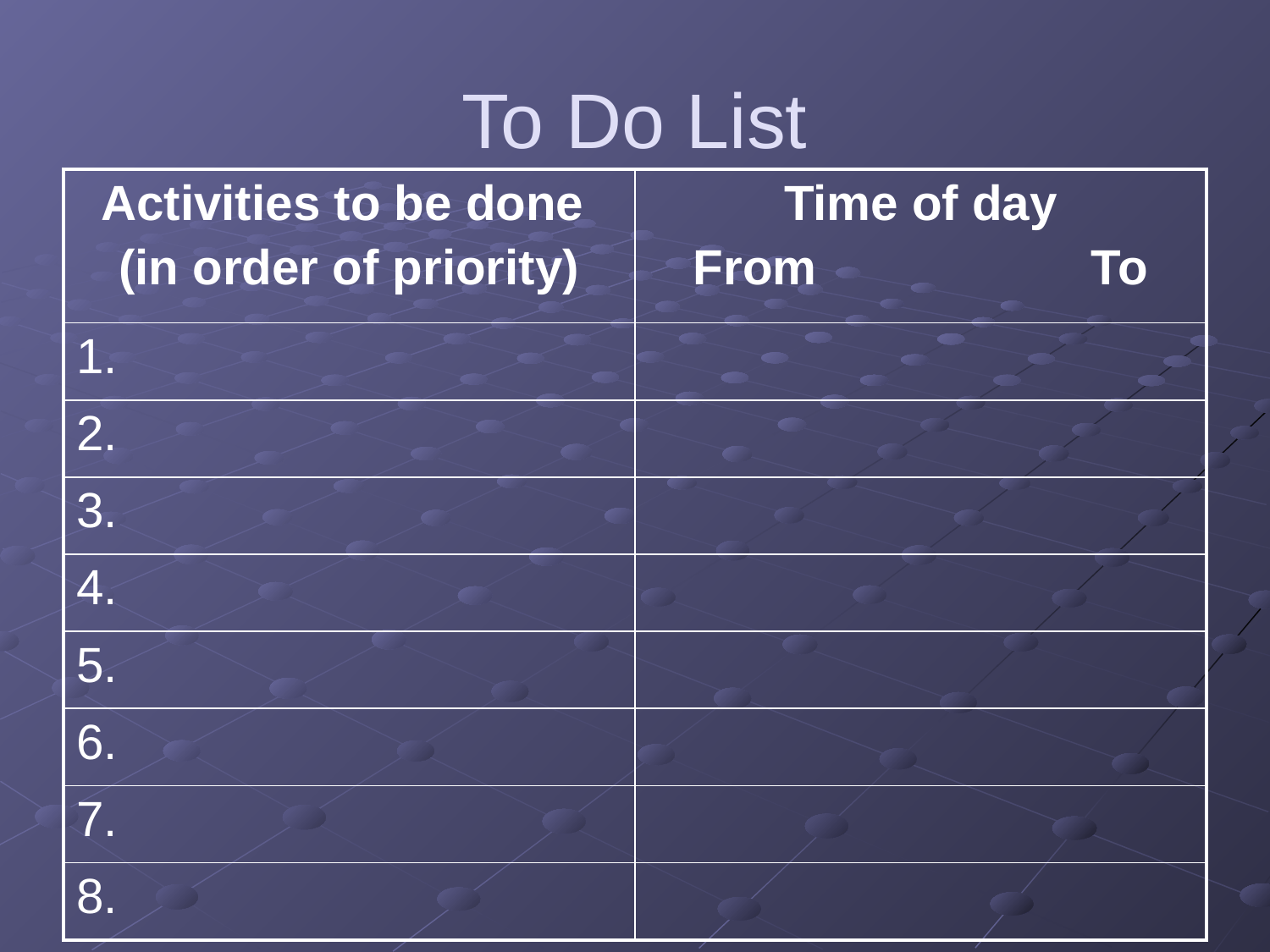

# To Do List
| Activities to be done (in order of priority) | Time of day From To |
| --- | --- |
| 1. |  |
| 2. |  |
| 3. |  |
| 4. |  |
| 5. |  |
| 6. |  |
| 7. |  |
| 8. |  |